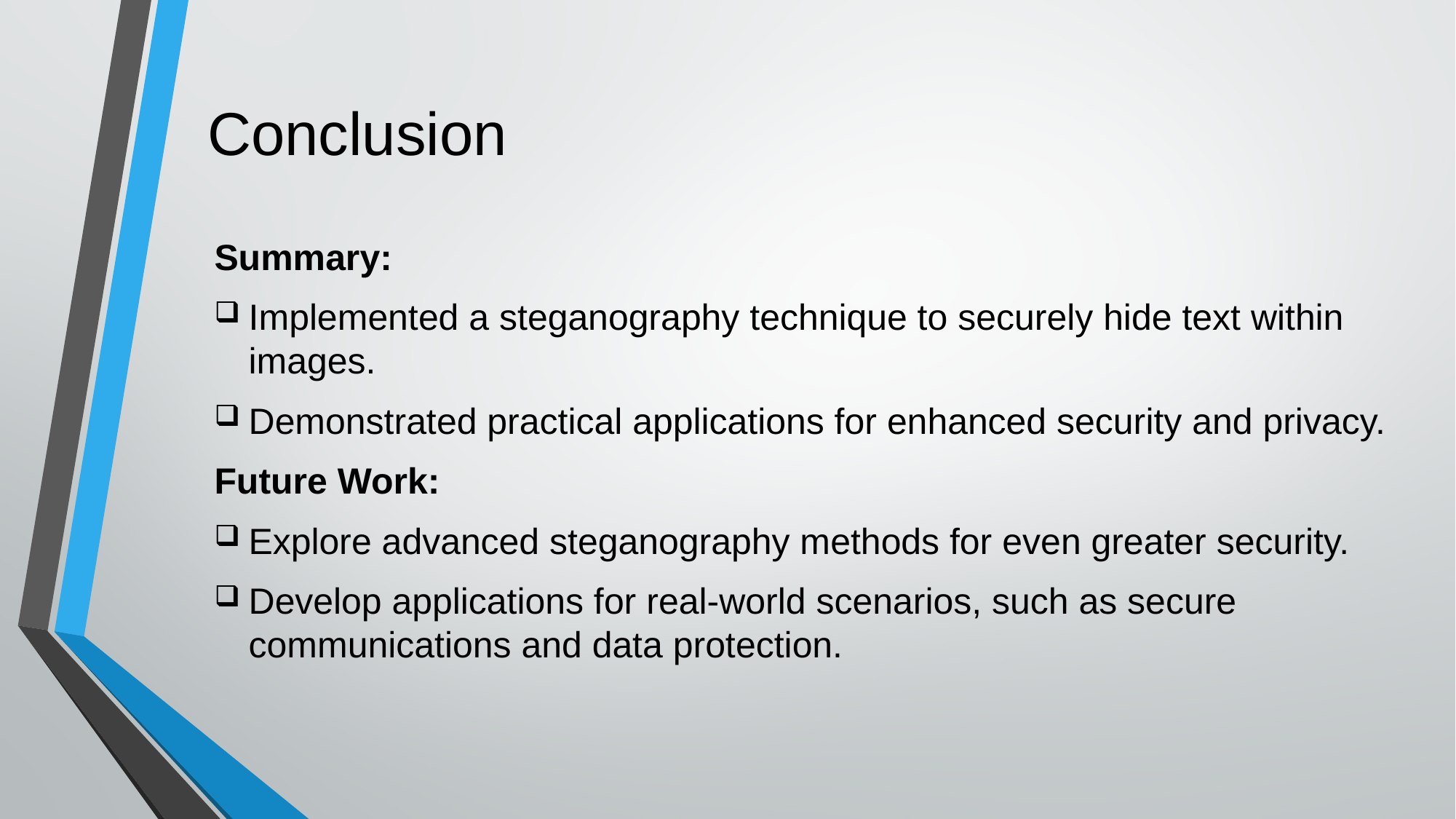

# Conclusion
Summary:
Implemented a steganography technique to securely hide text within images.
Demonstrated practical applications for enhanced security and privacy.
Future Work:
Explore advanced steganography methods for even greater security.
Develop applications for real-world scenarios, such as secure communications and data protection.